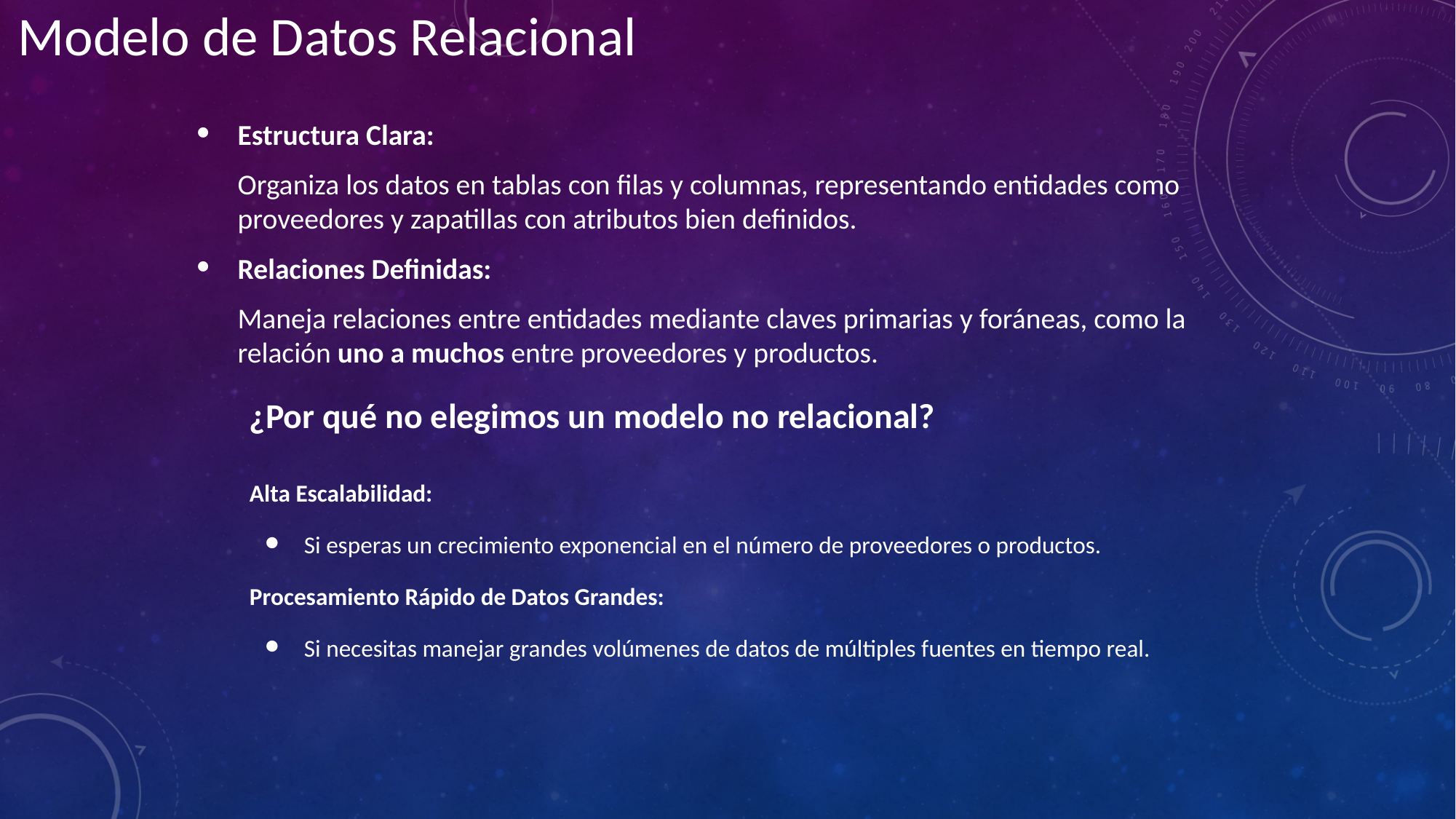

# Modelo de Datos Relacional
Estructura Clara:
Organiza los datos en tablas con filas y columnas, representando entidades como proveedores y zapatillas con atributos bien definidos.
Relaciones Definidas:
Maneja relaciones entre entidades mediante claves primarias y foráneas, como la relación uno a muchos entre proveedores y productos.
¿Por qué no elegimos un modelo no relacional?

Alta Escalabilidad:
Si esperas un crecimiento exponencial en el número de proveedores o productos.
Procesamiento Rápido de Datos Grandes:
Si necesitas manejar grandes volúmenes de datos de múltiples fuentes en tiempo real.